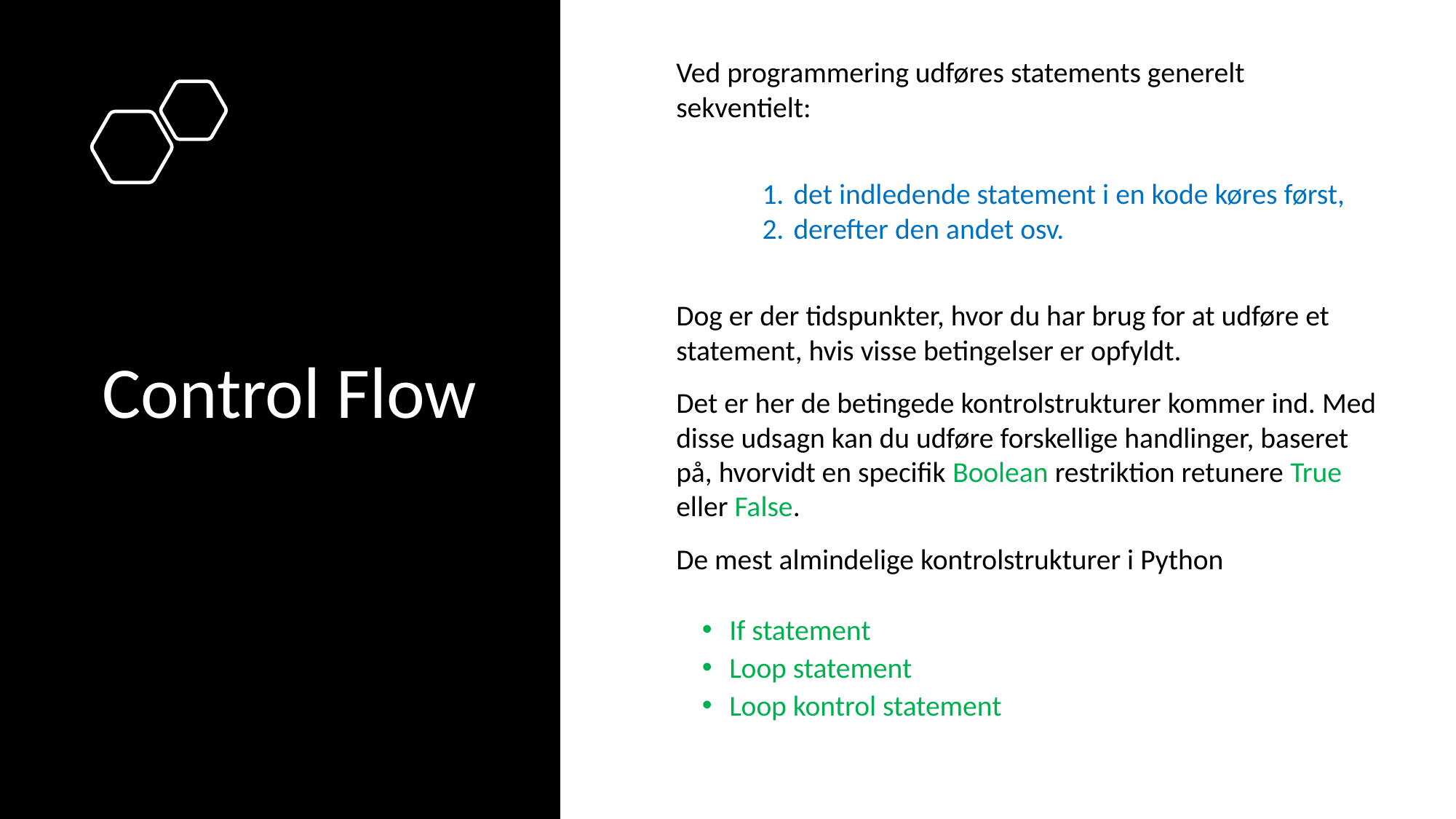

Ved programmering udføres statements generelt sekventielt:

det indledende statement i en kode køres først,
derefter den andet osv.

Dog er der tidspunkter, hvor du har brug for at udføre et statement, hvis visse betingelser er opfyldt.
Det er her de betingede kontrolstrukturer kommer ind. Med disse udsagn kan du udføre forskellige handlinger, baseret på, hvorvidt en specifik Boolean restriktion retunere True eller False.
De mest almindelige kontrolstrukturer i Python

If statement
Loop statement
Loop kontrol statement

# Control Flow